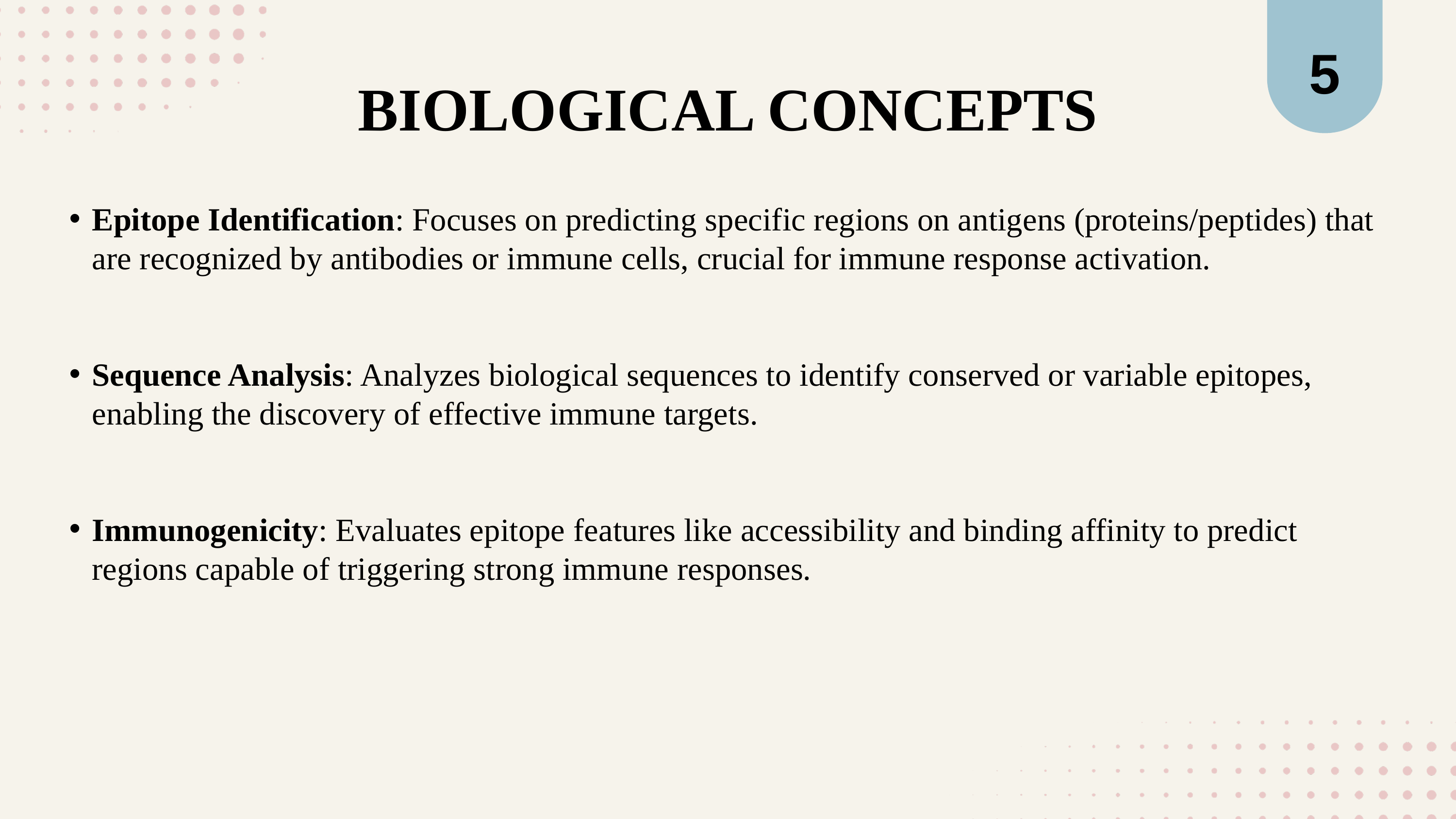

5

BIOLOGICAL CONCEPTS
Epitope Identification: Focuses on predicting specific regions on antigens (proteins/peptides) that are recognized by antibodies or immune cells, crucial for immune response activation.

Sequence Analysis: Analyzes biological sequences to identify conserved or variable epitopes, enabling the discovery of effective immune targets.

Immunogenicity: Evaluates epitope features like accessibility and binding affinity to predict regions capable of triggering strong immune responses.